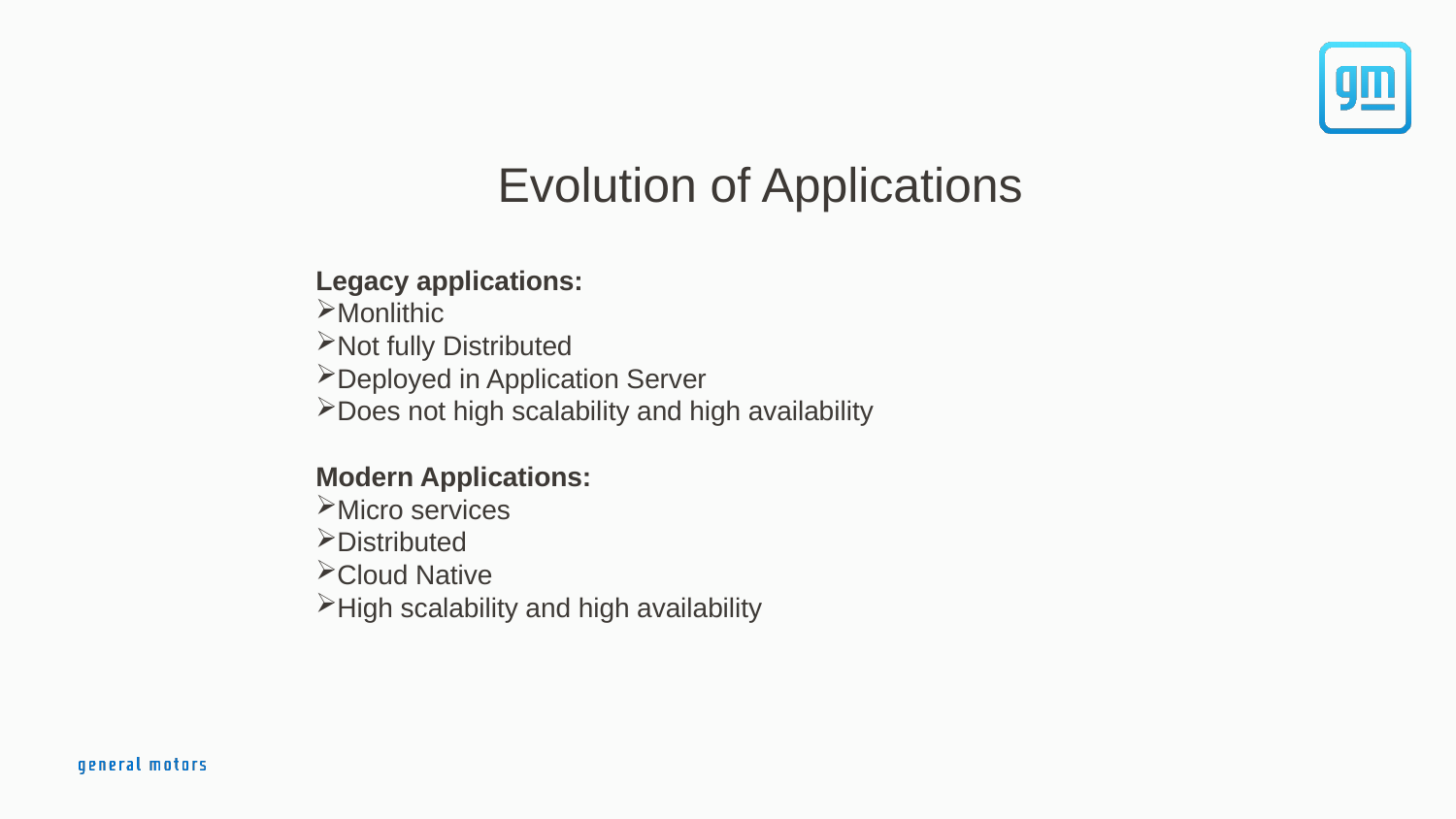

# Evolution of Applications
Legacy applications:
Monlithic
Not fully Distributed
Deployed in Application Server
Does not high scalability and high availability

Modern Applications:
Micro services
Distributed
Cloud Native
High scalability and high availability